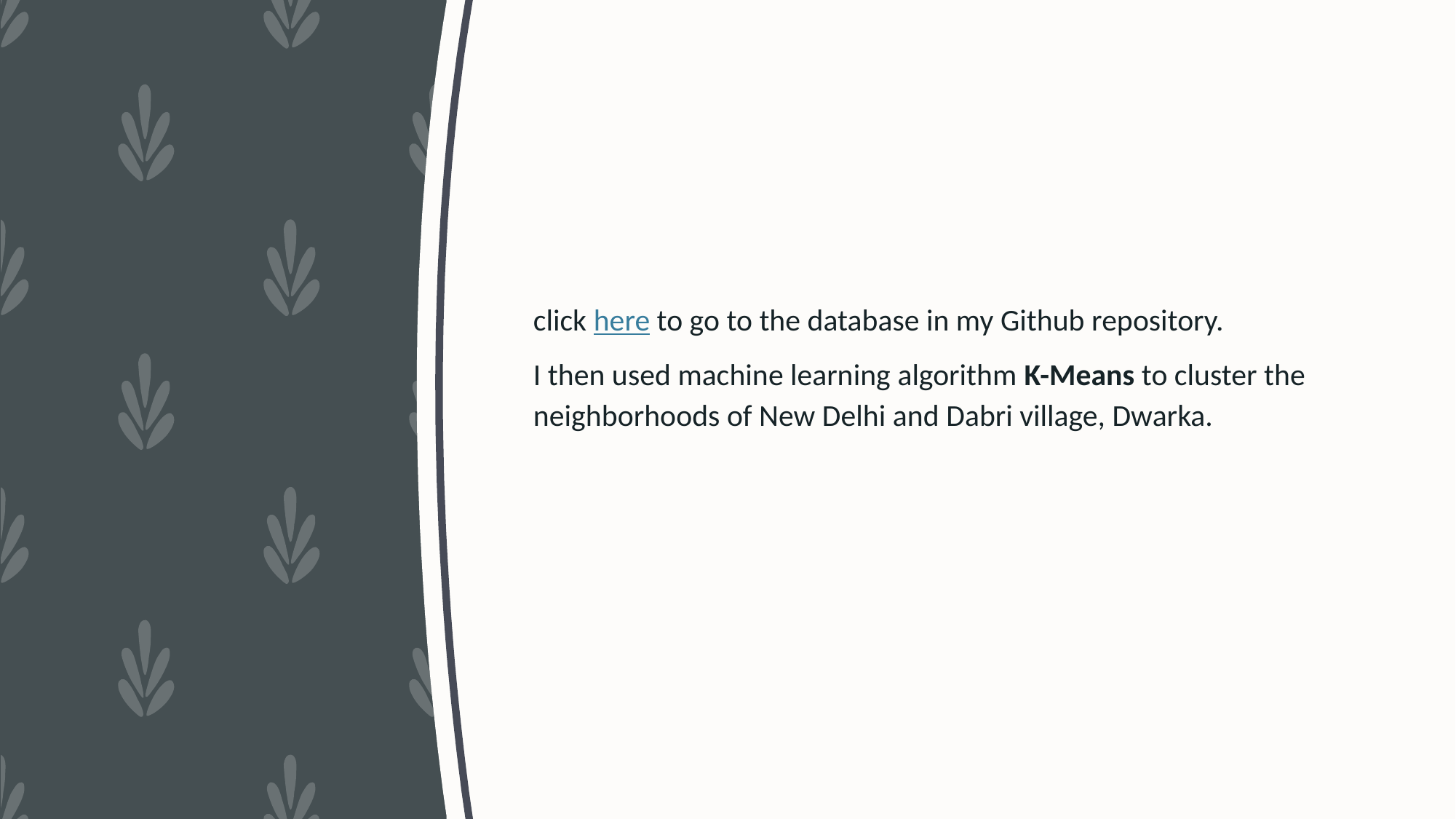

click here to go to the database in my Github repository.
I then used machine learning algorithm K-Means to cluster the neighborhoods of New Delhi and Dabri village, Dwarka.